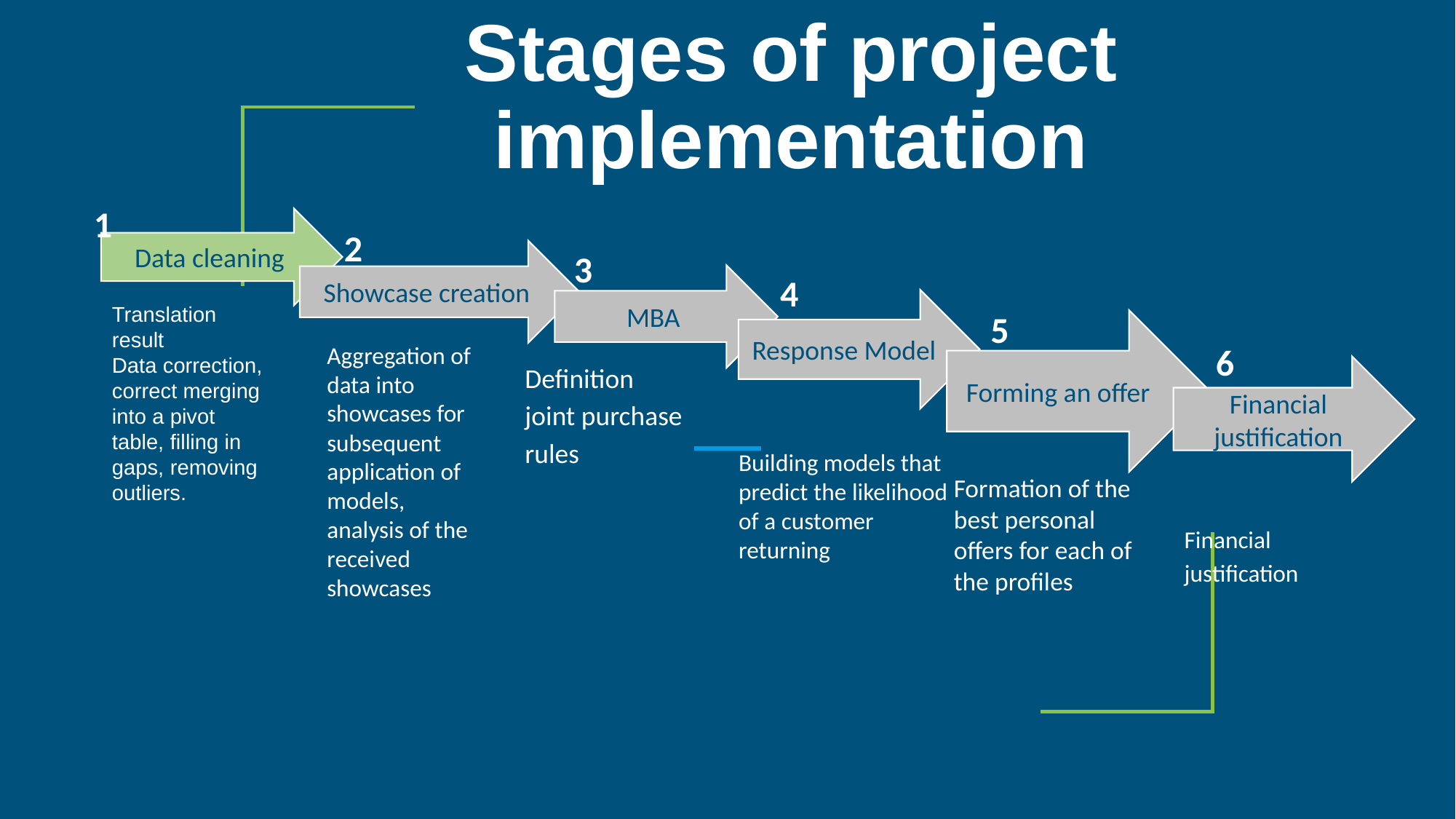

# Stages of project implementation
1
Data cleaning
2
Showcase creation
3
4
MBA
Response Model
Translation result
Data correction, correct merging into a pivot table, filling in gaps, removing outliers.

5
Forming an offer
6
Aggregation of data into showcases for subsequent application of models, analysis of the received showcases
Definition
joint purchase rules

Financial justification

Building models that predict the likelihood of a customer returning
Formation of the best personal offers for each of the profiles

Financial
justification